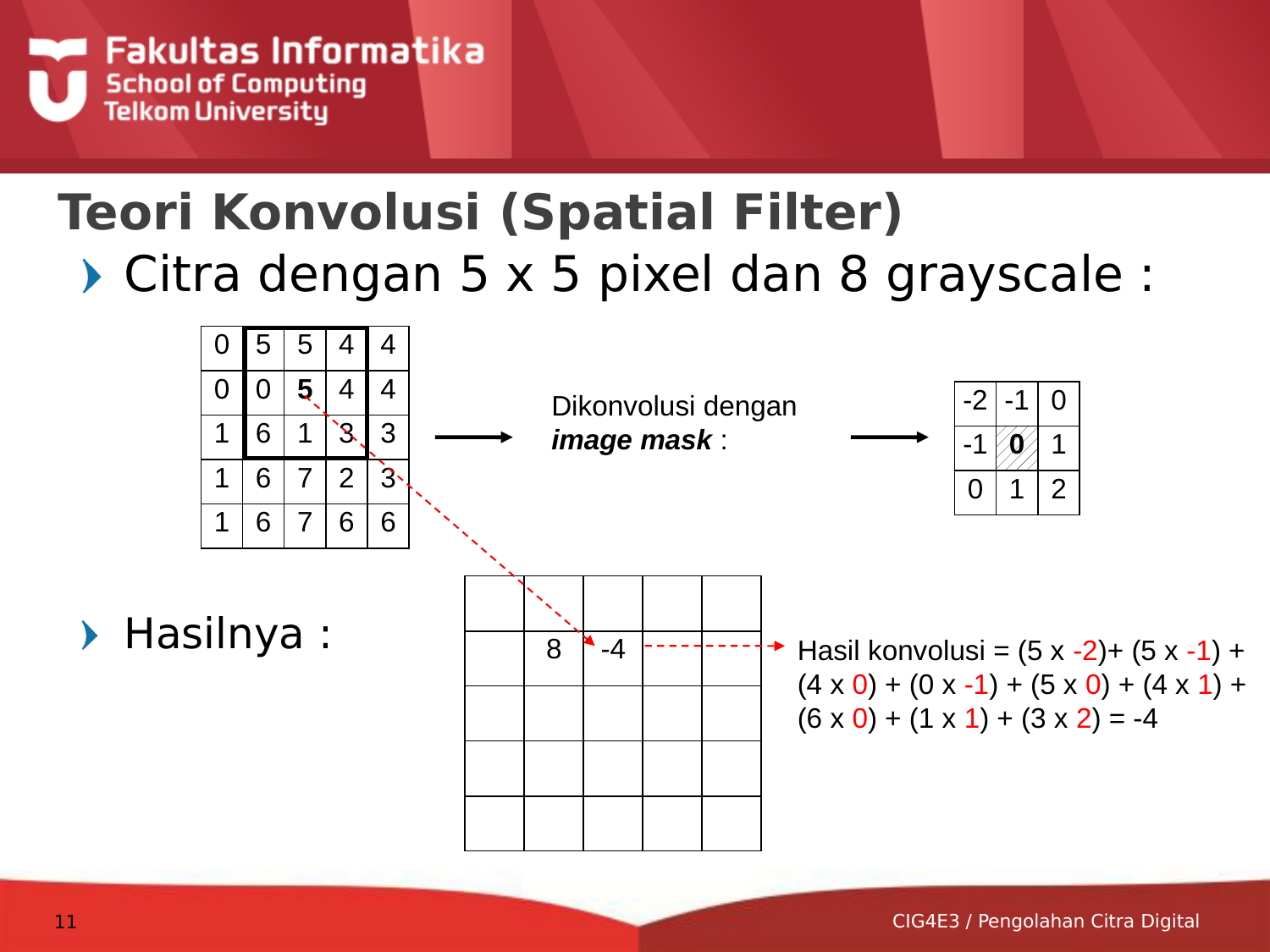

# Teori Konvolusi (Spatial Filter)
Citra dengan 5 x 5 pixel dan 8 grayscale :

Hasilnya :

0
5
5
4
4
0
0
5
4
4
1
6
1
3
3
1
6
7
2
3
1
6
7
6
6
Dikonvolusi dengan
image mask :
-2
-1
0
-1
0
1
0
1
2

8
-4

Hasil konvolusi = (5 x -2)+ (5 x -1) + (4 x 0) + (0 x -1) + (5 x 0) + (4 x 1) + (6 x 0) + (1 x 1) + (3 x 2) = -4

11